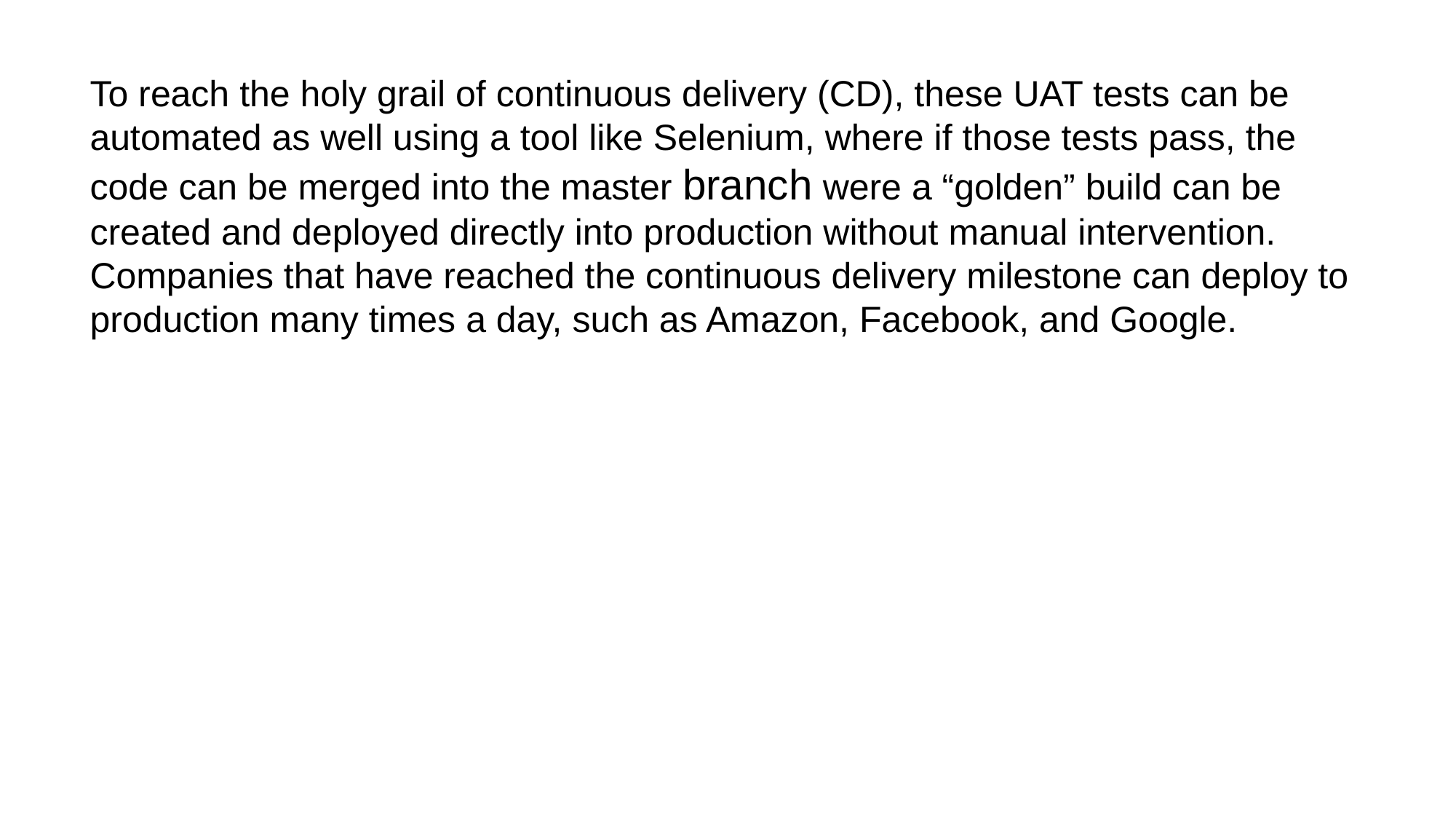

To reach the holy grail of continuous delivery (CD), these UAT tests can be automated as well using a tool like Selenium, where if those tests pass, the code can be merged into the master branch were a “golden” build can be created and deployed directly into production without manual intervention. Companies that have reached the continuous delivery milestone can deploy to production many times a day, such as Amazon, Facebook, and Google.